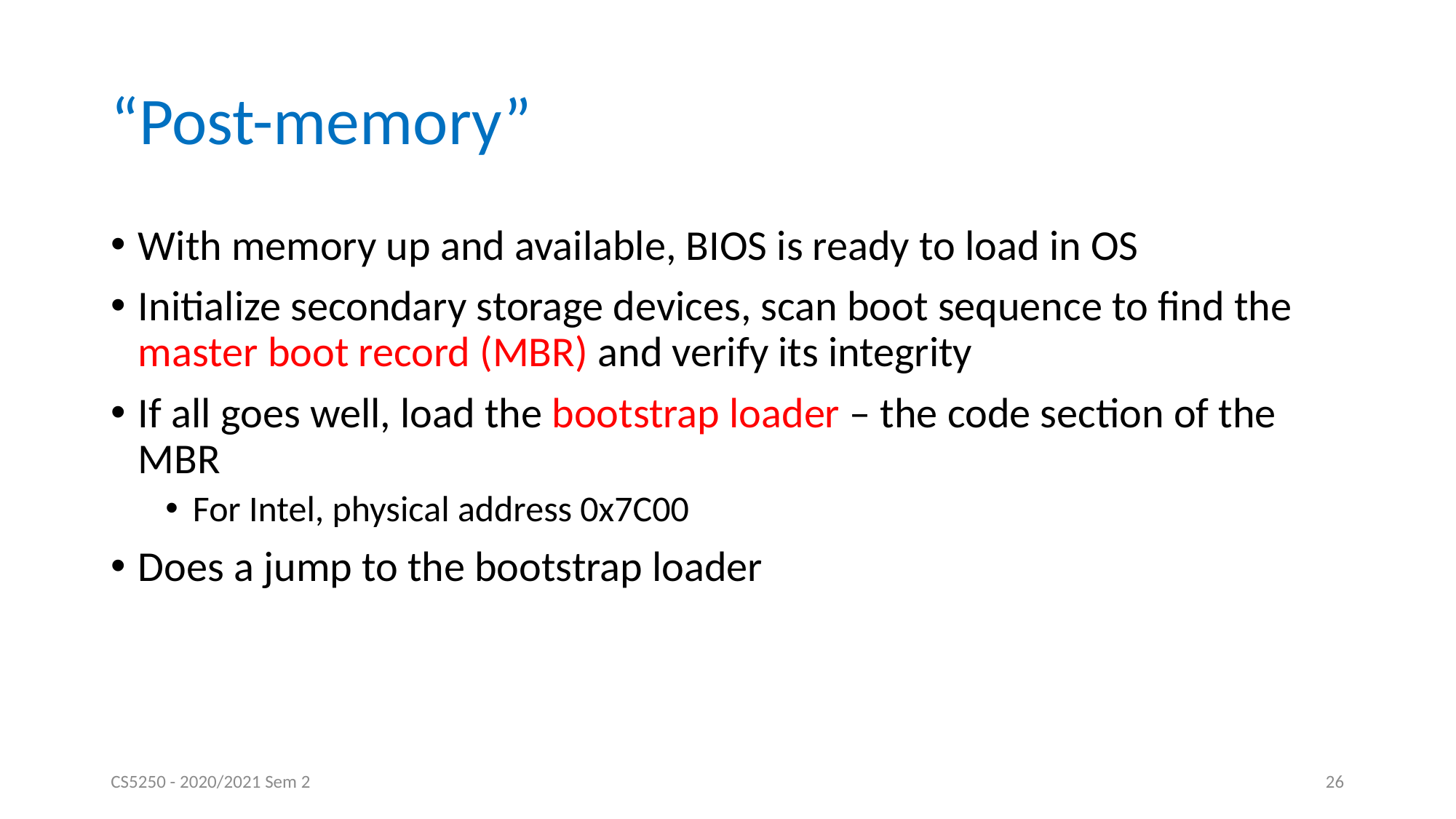

# “Post-memory”
With memory up and available, BIOS is ready to load in OS
Initialize secondary storage devices, scan boot sequence to find the master boot record (MBR) and verify its integrity
If all goes well, load the bootstrap loader – the code section of the MBR
For Intel, physical address 0x7C00
Does a jump to the bootstrap loader

CS5250 - 2020/2021 Sem 2
26